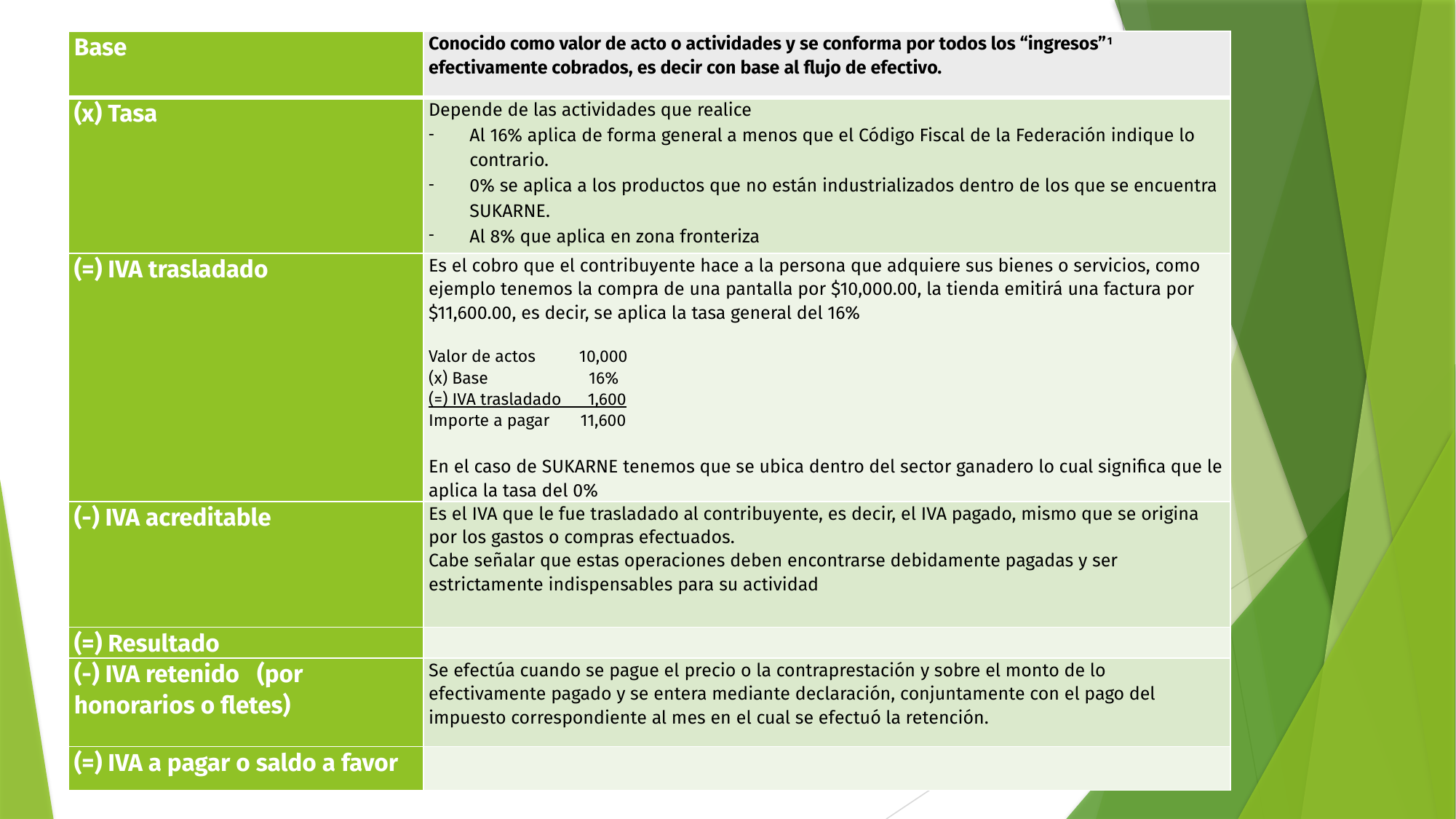

| Base | Conocido como valor de acto o actividades y se conforma por todos los “ingresos”1 efectivamente cobrados, es decir con base al flujo de efectivo. |
| --- | --- |
| (x) Tasa | Depende de las actividades que realice Al 16% aplica de forma general a menos que el Código Fiscal de la Federación indique lo contrario. 0% se aplica a los productos que no están industrializados dentro de los que se encuentra SUKARNE. Al 8% que aplica en zona fronteriza |
| (=) IVA trasladado | Es el cobro que el contribuyente hace a la persona que adquiere sus bienes o servicios, como ejemplo tenemos la compra de una pantalla por $10,000.00, la tienda emitirá una factura por $11,600.00, es decir, se aplica la tasa general del 16%   Valor de actos 10,000 (x) Base 16% (=) IVA trasladado 1,600 Importe a pagar 11,600   En el caso de SUKARNE tenemos que se ubica dentro del sector ganadero lo cual significa que le aplica la tasa del 0% |
| (-) IVA acreditable | Es el IVA que le fue trasladado al contribuyente, es decir, el IVA pagado, mismo que se origina por los gastos o compras efectuados. Cabe señalar que estas operaciones deben encontrarse debidamente pagadas y ser estrictamente indispensables para su actividad |
| (=) Resultado |  |
| (-) IVA retenido (por honorarios o fletes) | Se efectúa cuando se pague el precio o la contraprestación y sobre el monto de lo efectivamente pagado y se entera mediante declaración, conjuntamente con el pago del impuesto correspondiente al mes en el cual se efectuó la retención. |
| (=) IVA a pagar o saldo a favor |  |